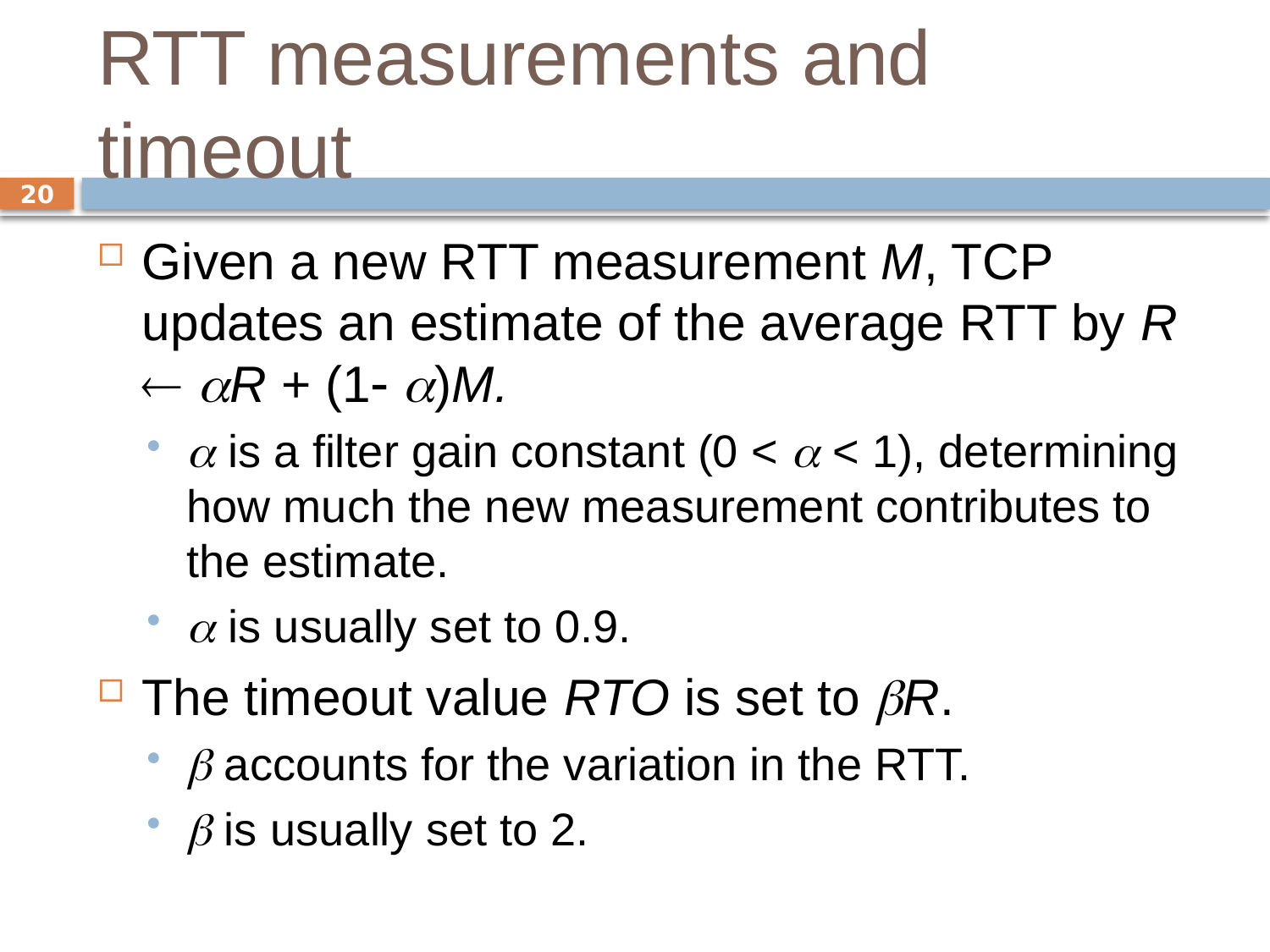

# RTT measurements and timeout
20
Given a new RTT measurement M, TCP updates an estimate of the average RTT by R ← αR + (1− α)M.
α is a filter gain constant (0 < α < 1), determining how much the new measurement contributes to the estimate.
α is usually set to 0.9.
The timeout value RTO is set to βR.
β accounts for the variation in the RTT.
β is usually set to 2.